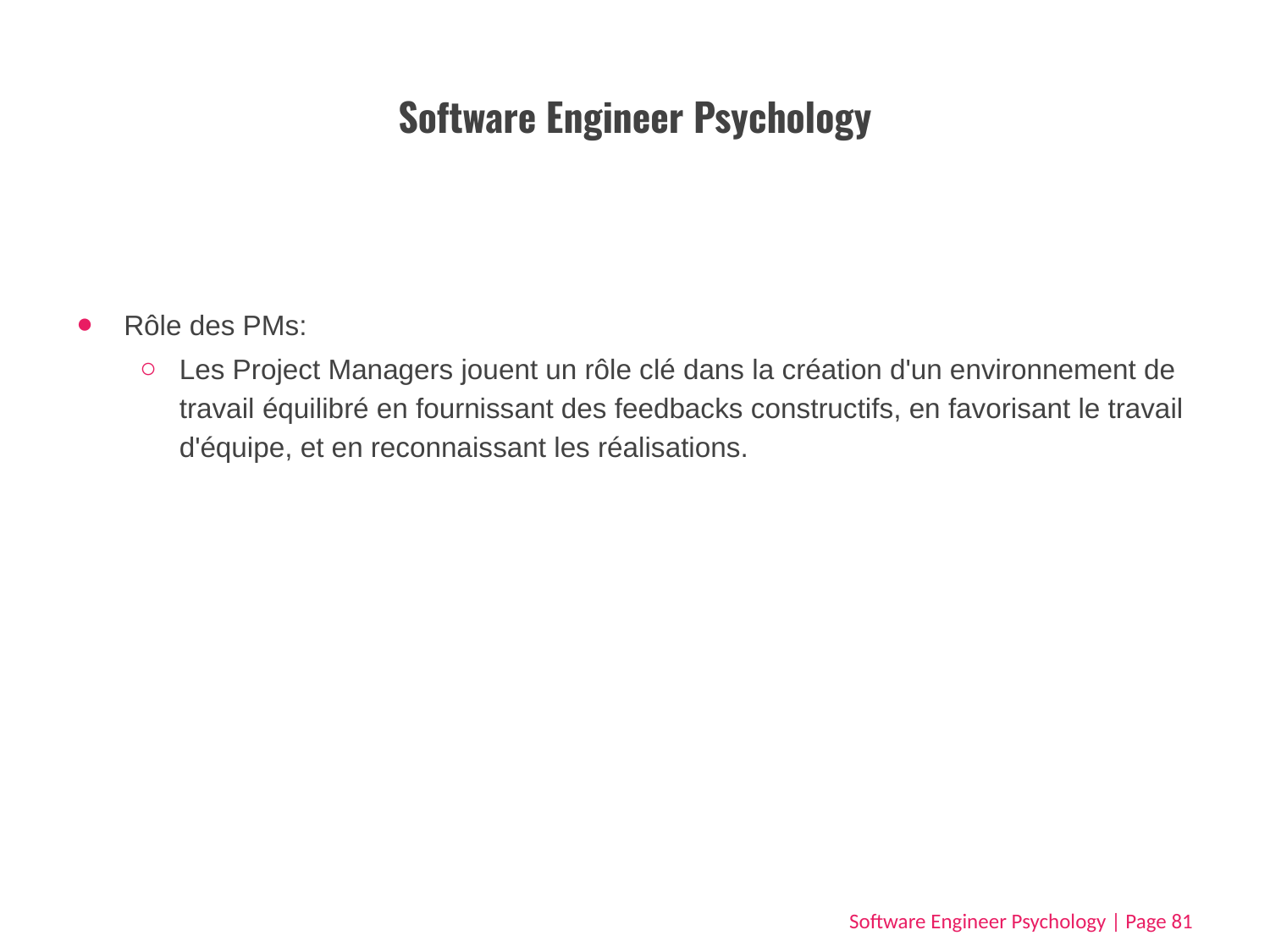

# Software Engineer Psychology

Rôle des PMs:
Les Project Managers jouent un rôle clé dans la création d'un environnement de travail équilibré en fournissant des feedbacks constructifs, en favorisant le travail d'équipe, et en reconnaissant les réalisations.

Software Engineer Psychology | Page 81